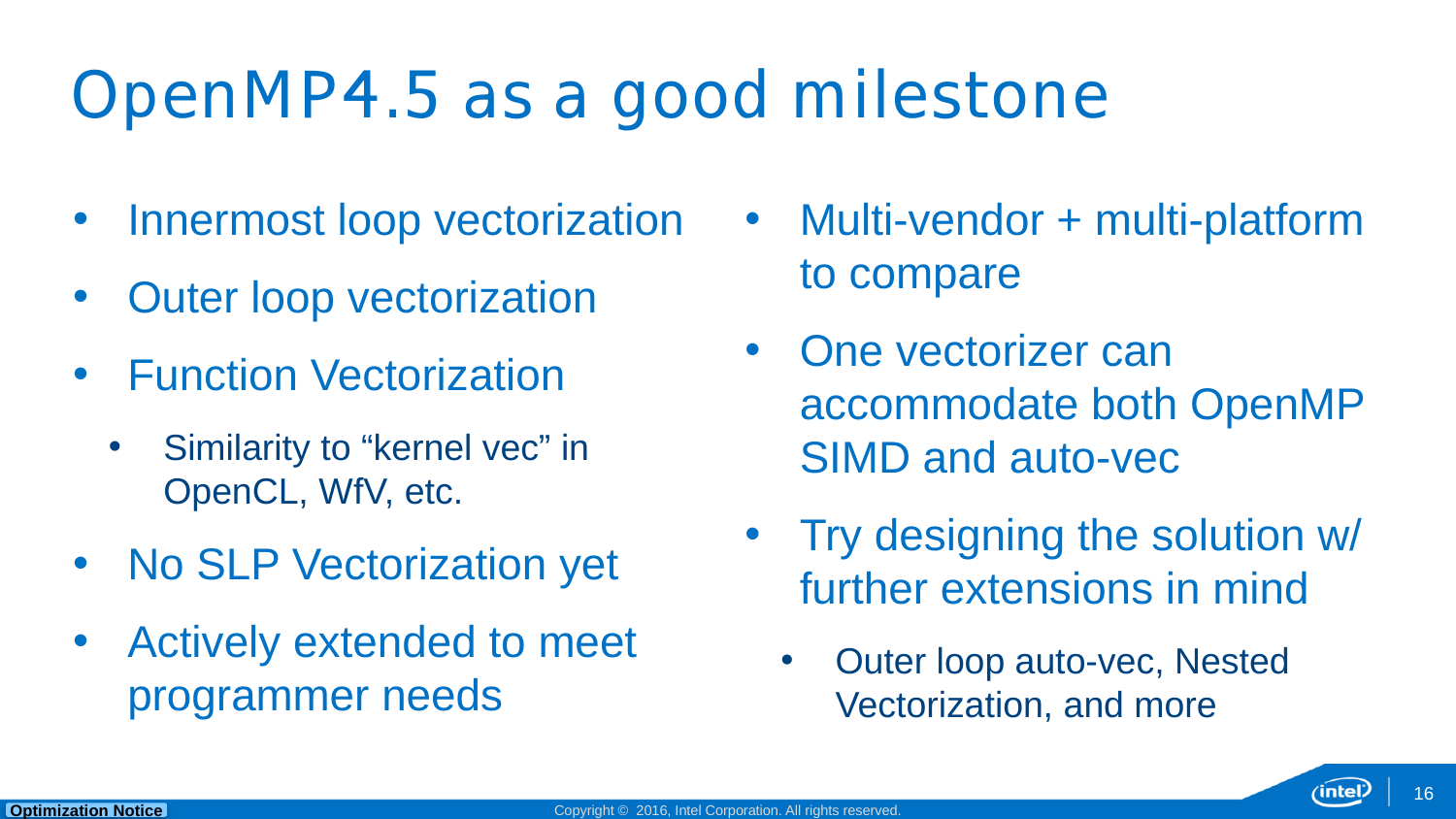

# OpenMP4.5 as a good milestone
Innermost loop vectorization
Outer loop vectorization
Function Vectorization
Similarity to “kernel vec” in OpenCL, WfV, etc.
No SLP Vectorization yet
Actively extended to meet programmer needs
Multi-vendor + multi-platform to compare
One vectorizer can accommodate both OpenMP SIMD and auto-vec
Try designing the solution w/ further extensions in mind
Outer loop auto-vec, Nested Vectorization, and more
16